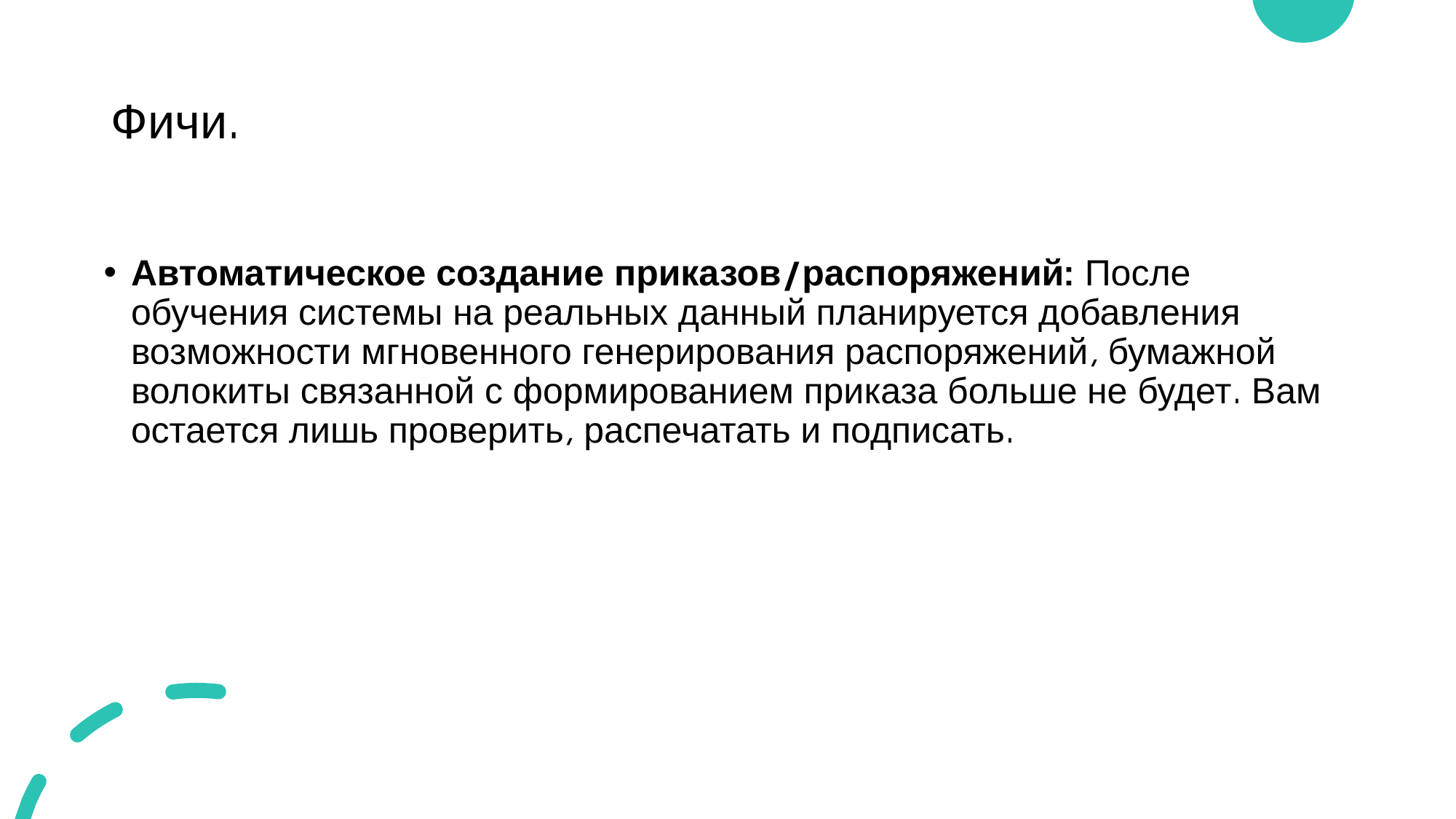

# Фичи.
Автоматическое создание приказов/распоряжений: После обучения системы на реальных данный планируется добавления возможности мгновенного генерирования распоряжений, бумажной волокиты связанной с формированием приказа больше не будет. Вам остается лишь проверить, распечатать и подписать.